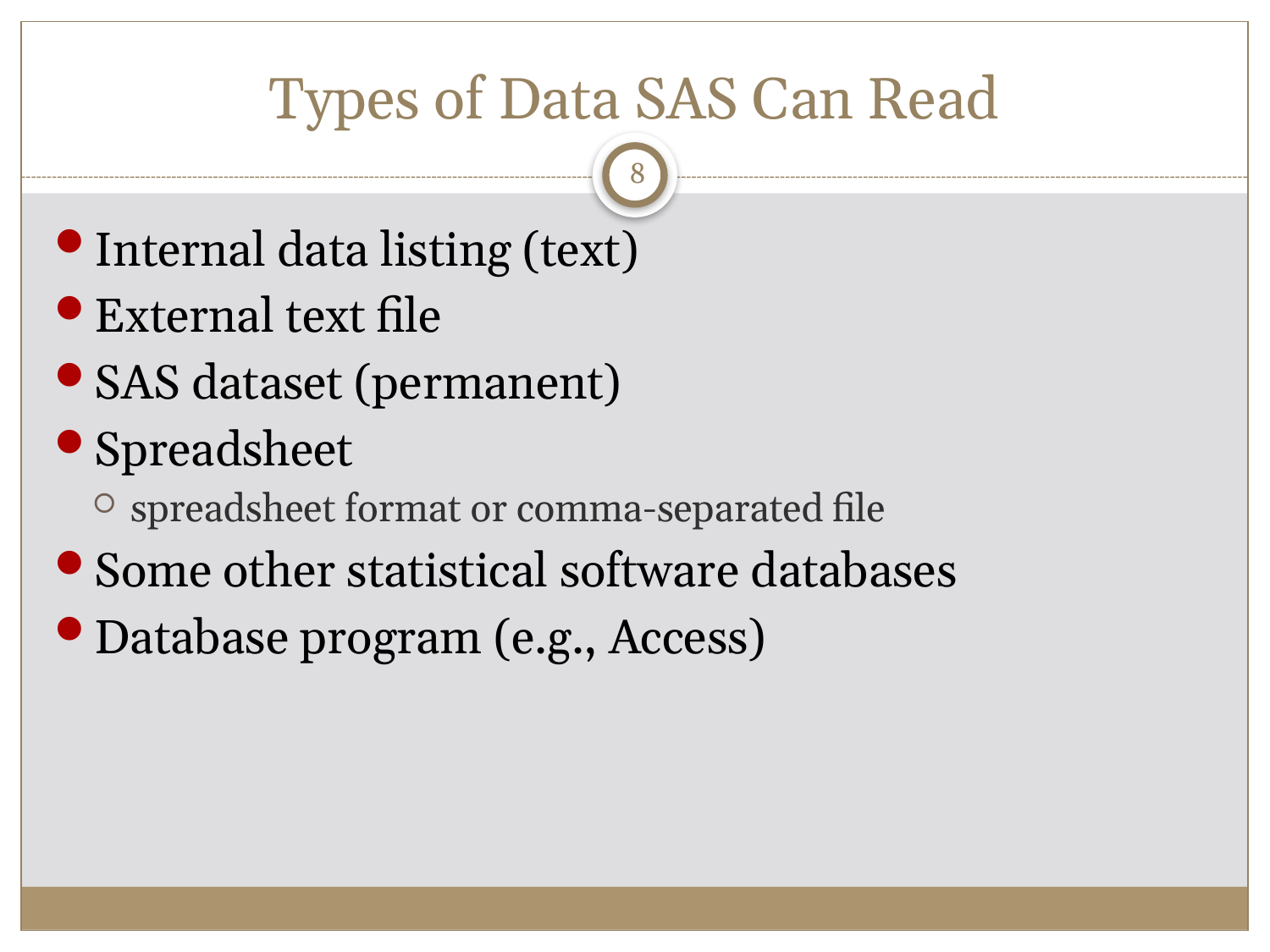

# Types of Data SAS Can Read
8
Internal data listing (text)
External text file
SAS dataset (permanent)
Spreadsheet
spreadsheet format or comma-separated file
Some other statistical software databases
Database program (e.g., Access)